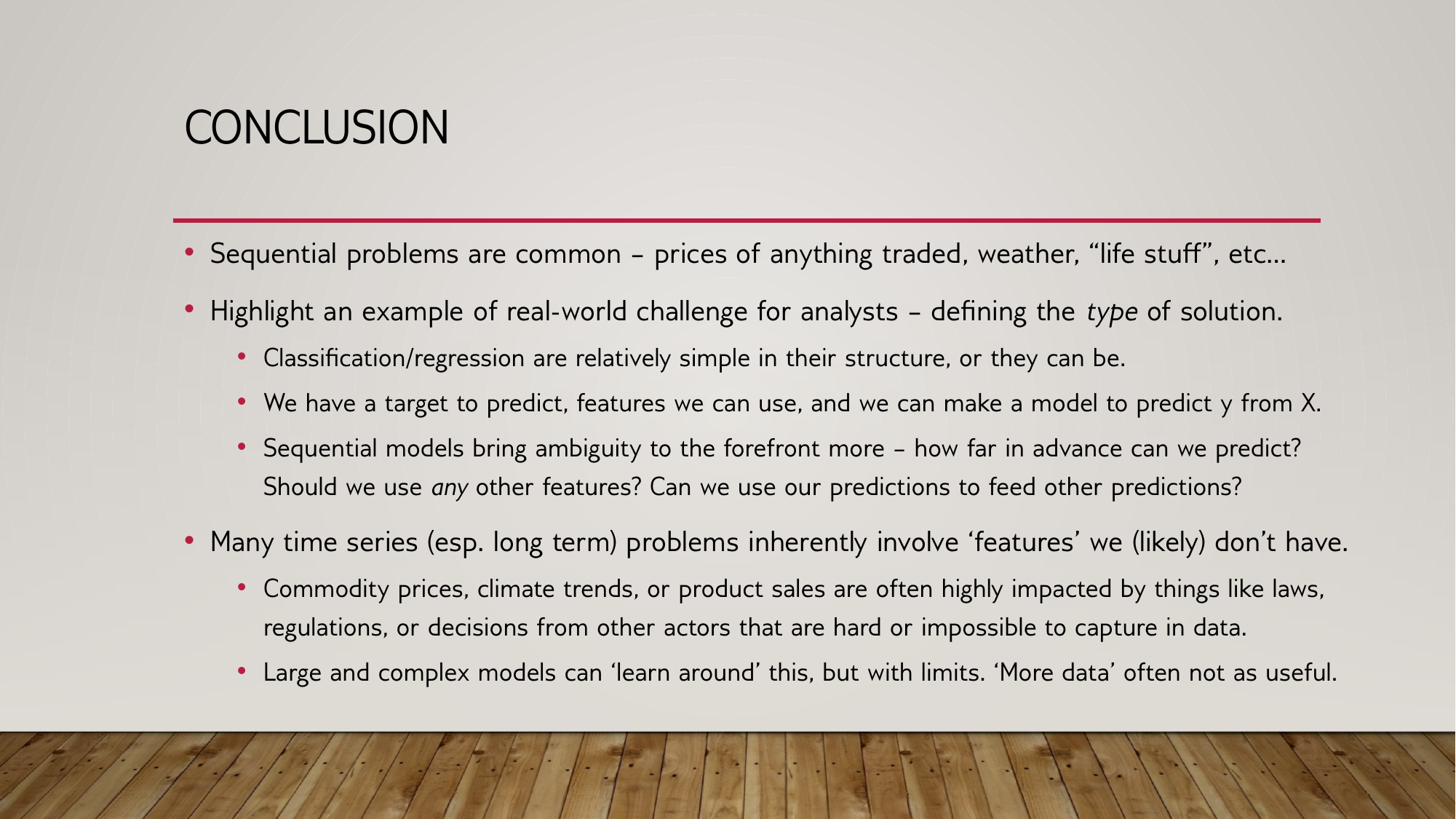

# Conclusion
Sequential problems are common – prices of anything traded, weather, “life stuff”, etc…
Highlight an example of real-world challenge for analysts – defining the type of solution.
Classification/regression are relatively simple in their structure, or they can be.
We have a target to predict, features we can use, and we can make a model to predict y from X.
Sequential models bring ambiguity to the forefront more – how far in advance can we predict? Should we use any other features? Can we use our predictions to feed other predictions?
Many time series (esp. long term) problems inherently involve ‘features’ we (likely) don’t have.
Commodity prices, climate trends, or product sales are often highly impacted by things like laws, regulations, or decisions from other actors that are hard or impossible to capture in data.
Large and complex models can ‘learn around’ this, but with limits. ‘More data’ often not as useful.